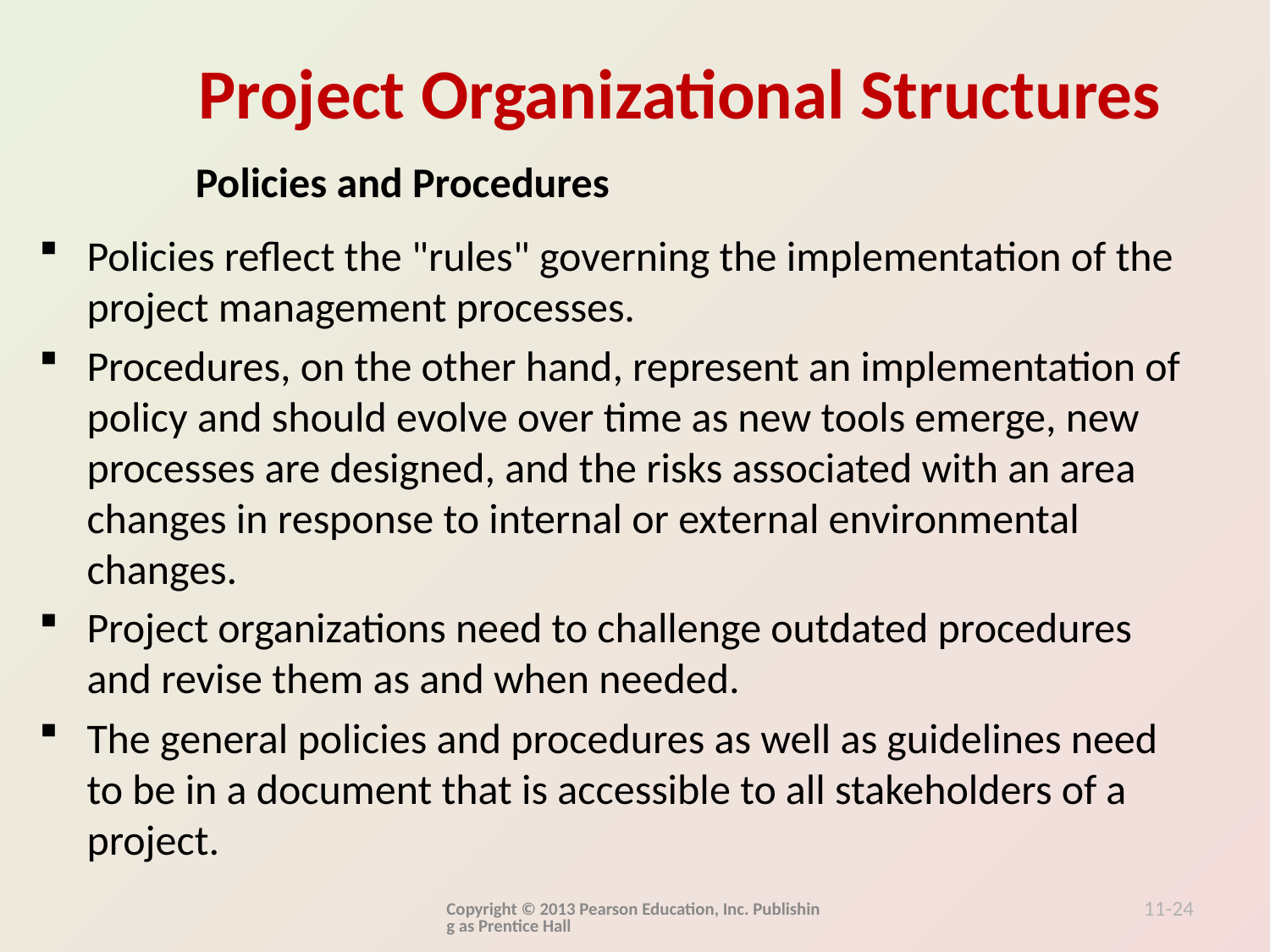

Policies and Procedures
Policies reflect the "rules" governing the implementation of the project management processes.
Procedures, on the other hand, represent an implementation of policy and should evolve over time as new tools emerge, new processes are designed, and the risks associated with an area changes in response to internal or external environmental changes.
Project organizations need to challenge outdated procedures and revise them as and when needed.
The general policies and procedures as well as guidelines need to be in a document that is accessible to all stakeholders of a project.
Copyright © 2013 Pearson Education, Inc. Publishing as Prentice Hall
11-24